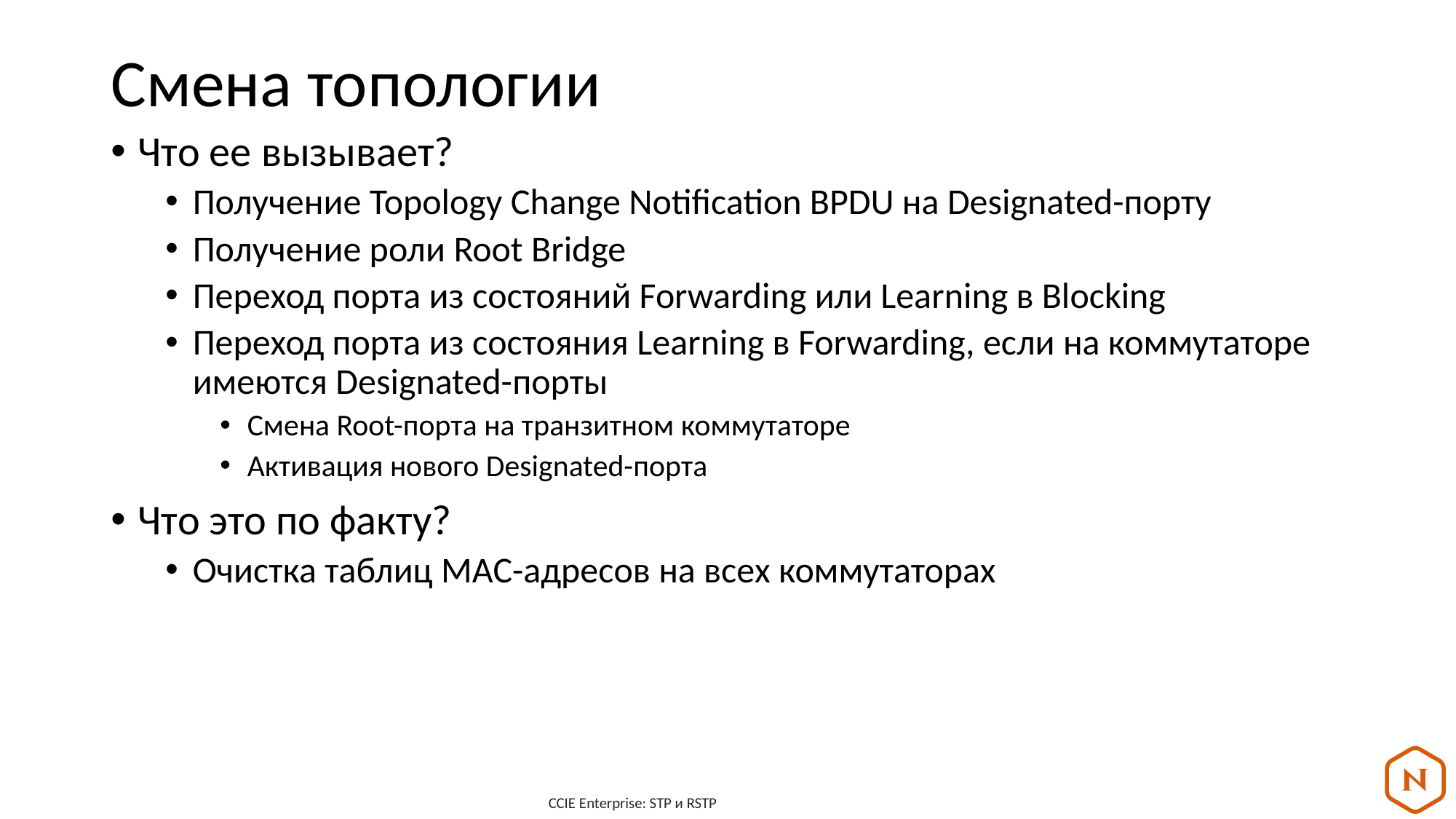

# Смена топологии
Что ее вызывает?
Получение Topology Change Notification BPDU на Designated-порту
Получение роли Root Bridge
Переход порта из состояний Forwarding или Learning в Blocking
Переход порта из состояния Learning в Forwarding, если на коммутаторе имеются Designated-порты
Смена Root-порта на транзитном коммутаторе
Активация нового Designated-порта
Что это по факту?
Очистка таблиц MAC-адресов на всех коммутаторах

CCIE Enterprise: STP и RSTP